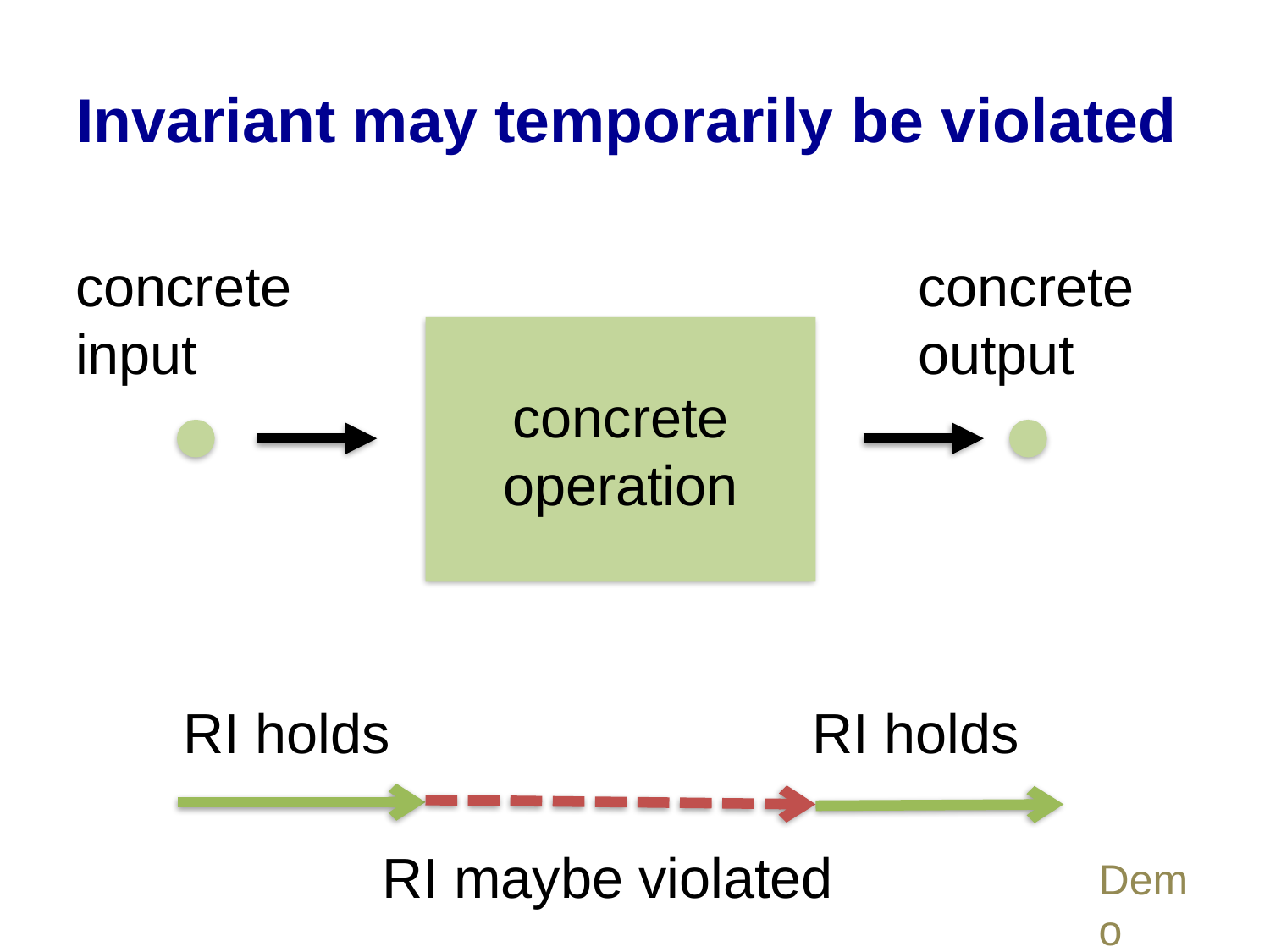

# Invariant may temporarily be violated
concrete
input
concrete
output
concrete
operation

RI holds
RI holds
RI maybe violated
Demo